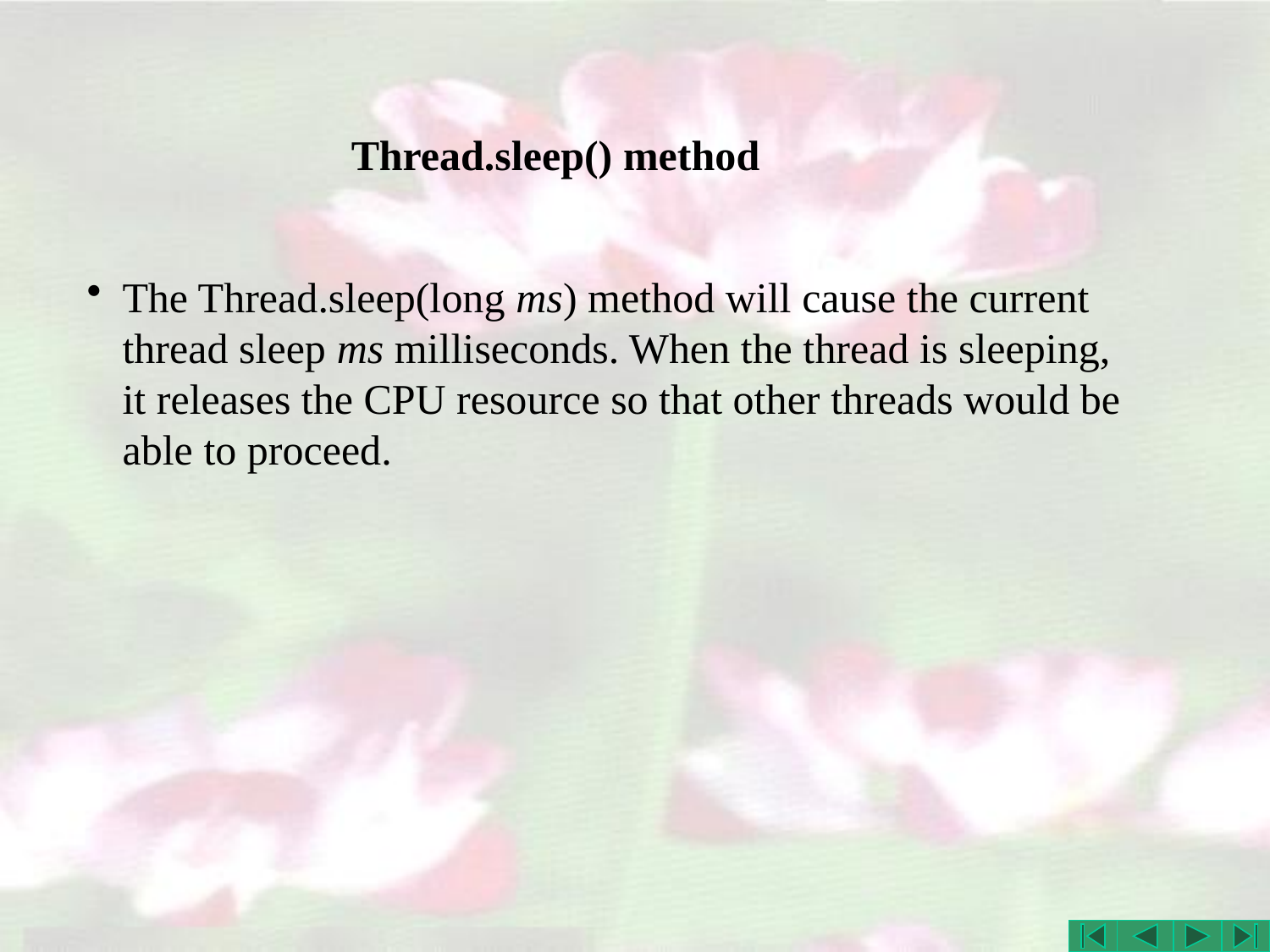

# Thread.sleep() method
The Thread.sleep(long ms) method will cause the current thread sleep ms milliseconds. When the thread is sleeping, it releases the CPU resource so that other threads would be able to proceed.